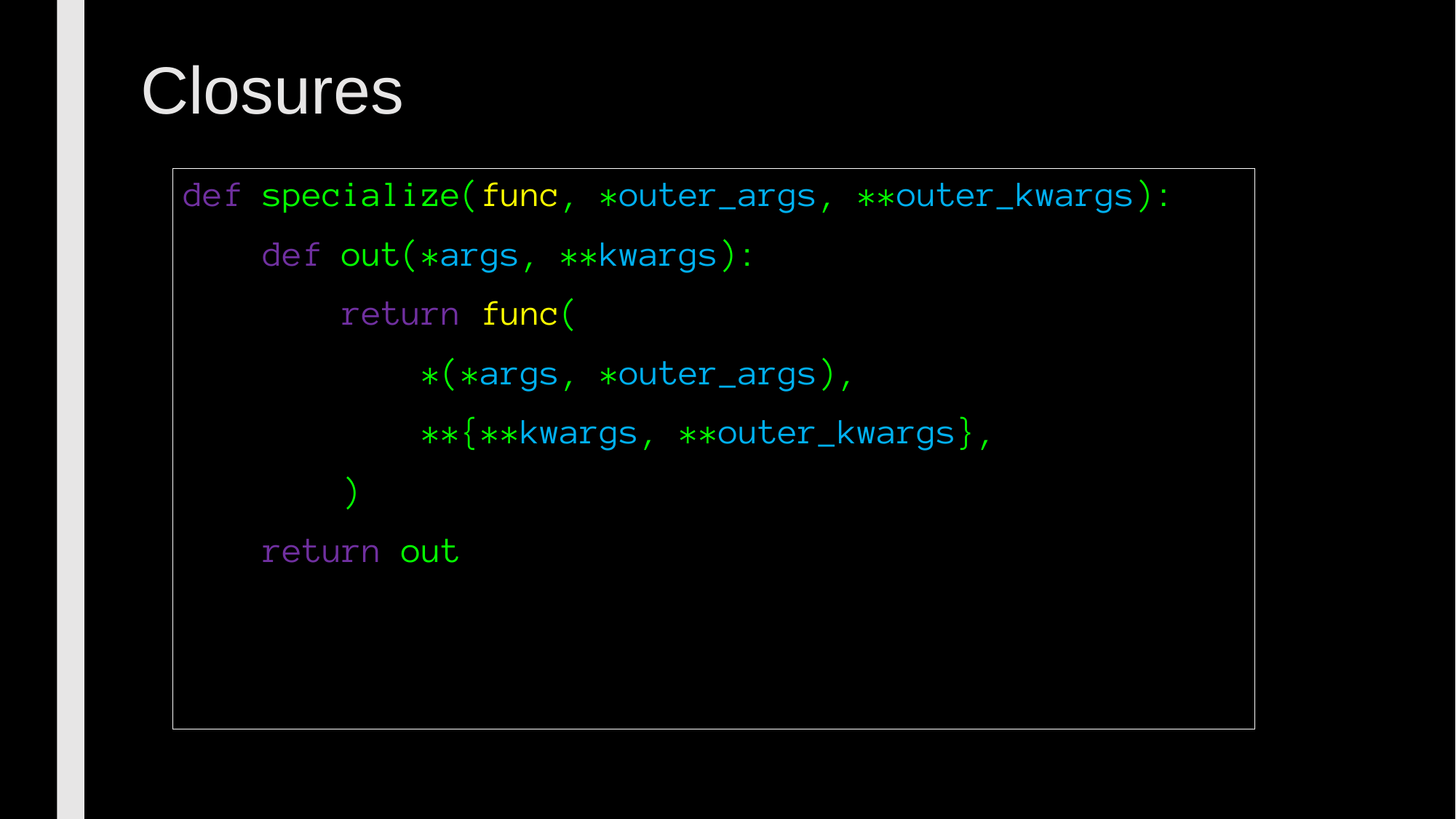

# Closures
def specialize(func, *outer_args, **outer_kwargs):
    def out(*args, **kwargs):
        return func(
            *(*args, *outer_args),
            **{**kwargs, **outer_kwargs},
        )
    return out